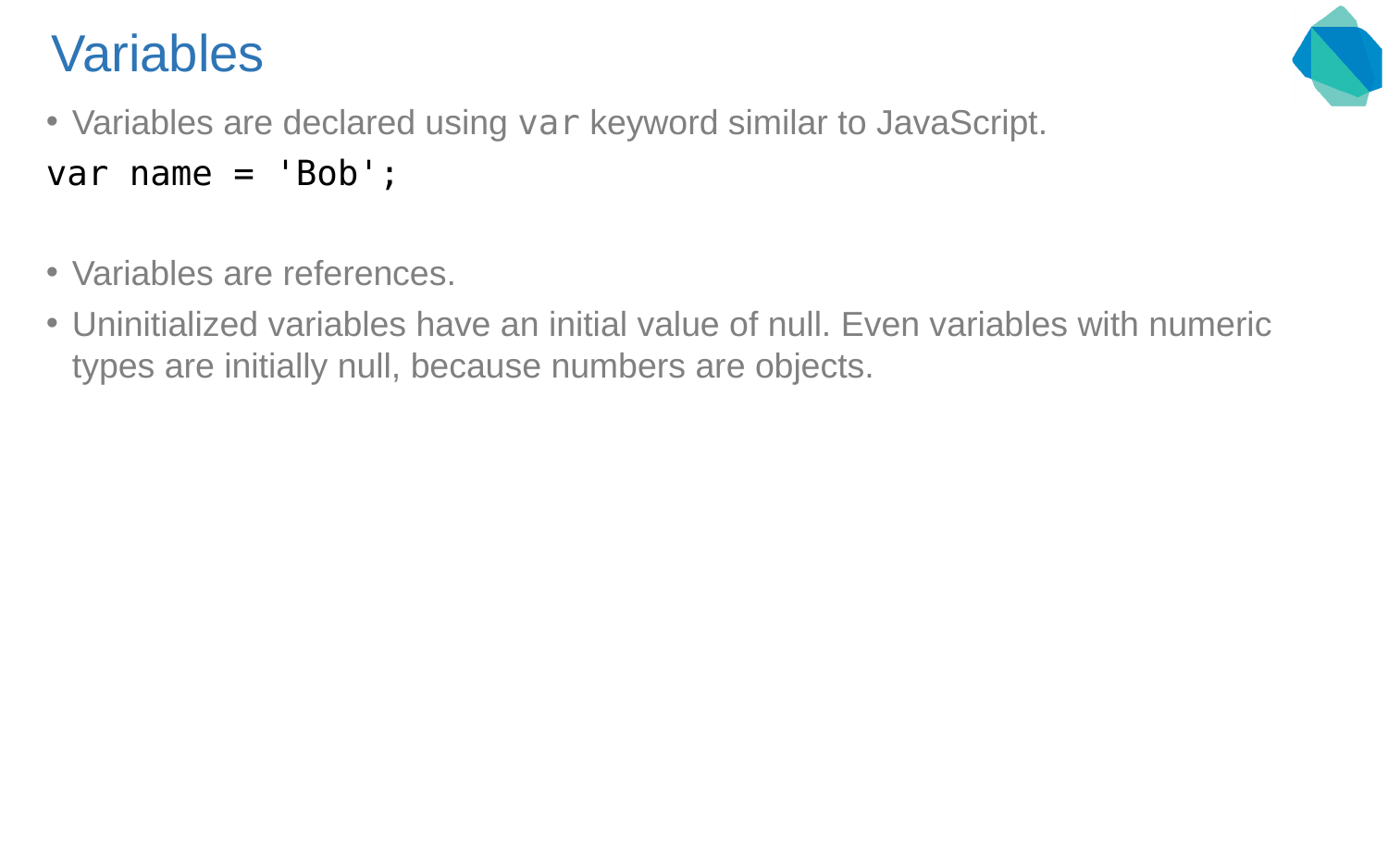

# Variables
Variables are declared using var keyword similar to JavaScript.
var name = 'Bob';

Variables are references.
Uninitialized variables have an initial value of null. Even variables with numeric types are initially null, because numbers are objects.